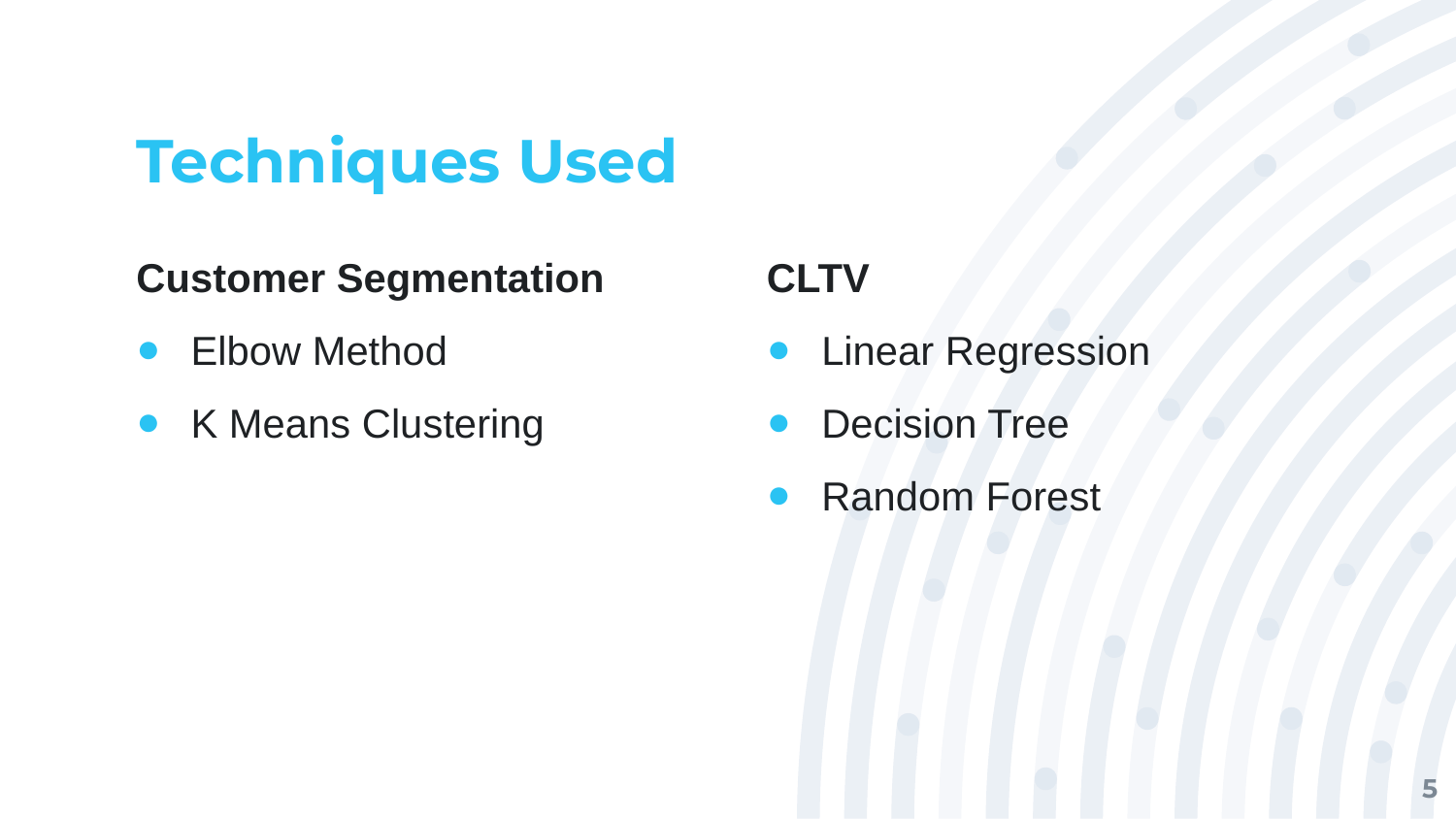

# Techniques Used
CLTV
Linear Regression
Decision Tree
Random Forest
Customer Segmentation
Elbow Method
K Means Clustering
5